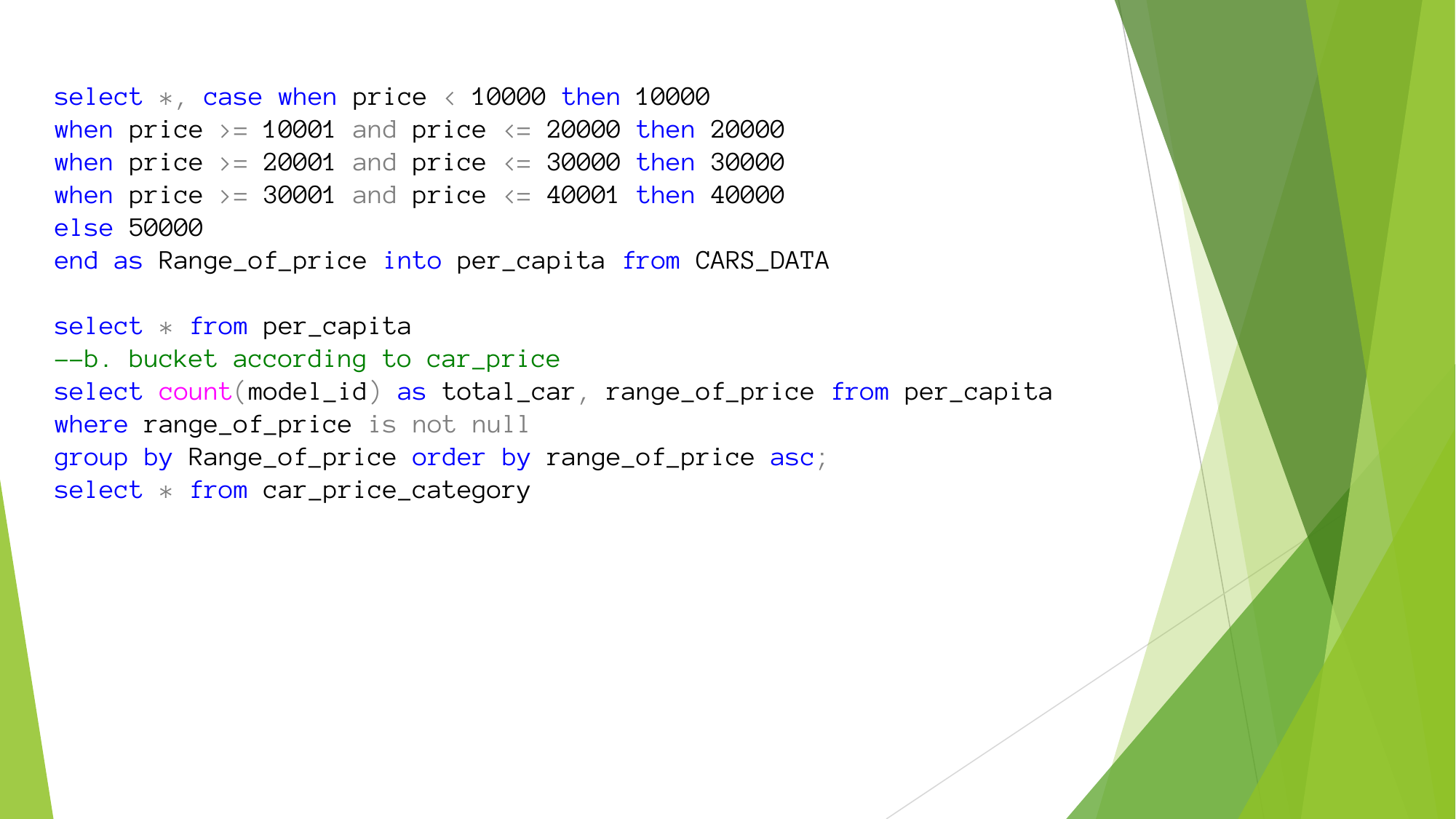

select *, case when price < 10000 then 10000
when price >= 10001 and price <= 20000 then 20000
when price >= 20001 and price <= 30000 then 30000
when price >= 30001 and price <= 40001 then 40000
else 50000
end as Range_of_price into per_capita from CARS_DATA

select * from per_capita
--b. bucket according to car_price
select count(model_id) as total_car, range_of_price from per_capita
where range_of_price is not null
group by Range_of_price order by range_of_price asc;
select * from car_price_category